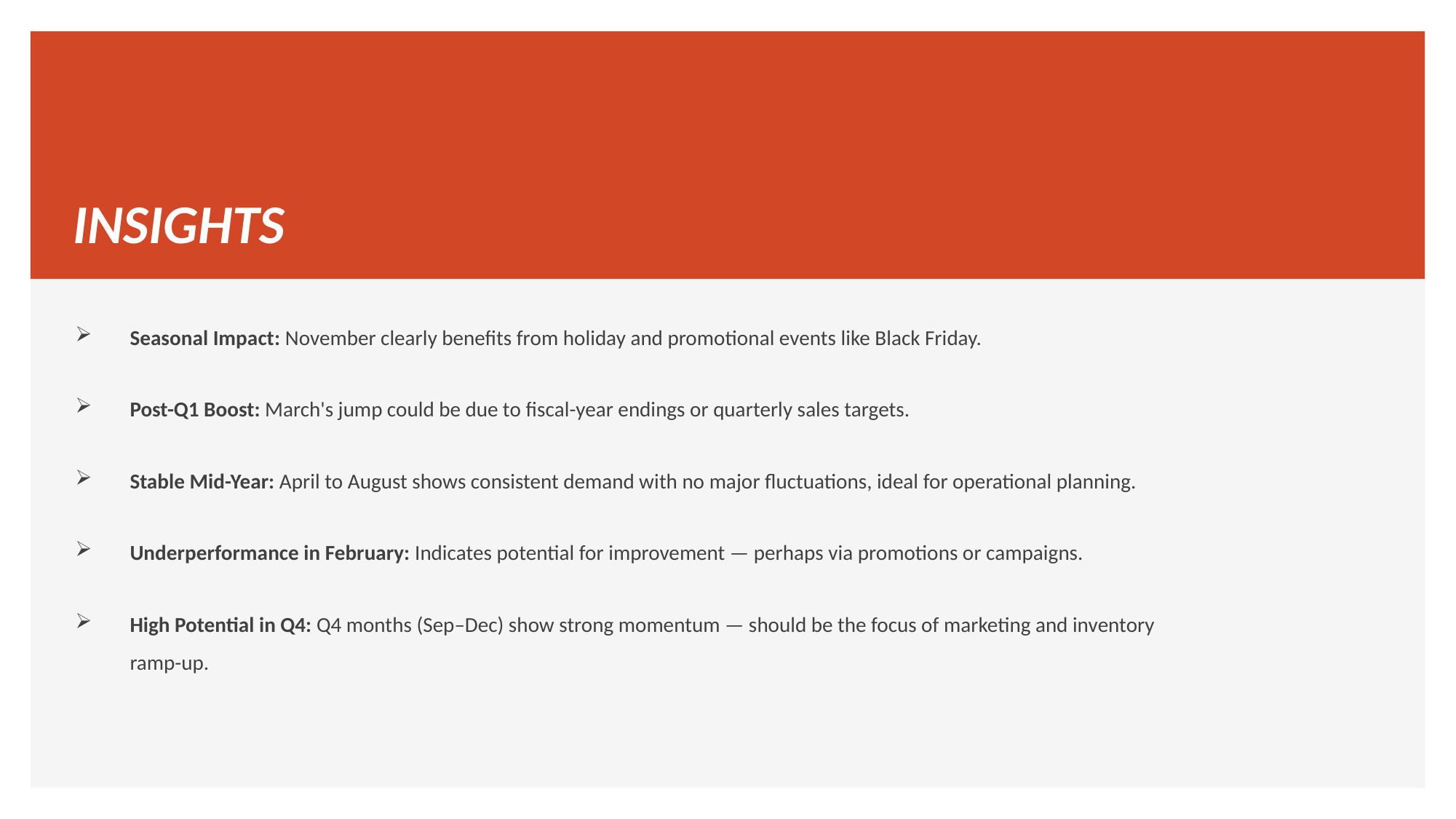

# INSIGHTS
Seasonal Impact: November clearly benefits from holiday and promotional events like Black Friday.
Post-Q1 Boost: March's jump could be due to fiscal-year endings or quarterly sales targets.
Stable Mid-Year: April to August shows consistent demand with no major fluctuations, ideal for operational planning.
Underperformance in February: Indicates potential for improvement — perhaps via promotions or campaigns.
High Potential in Q4: Q4 months (Sep–Dec) show strong momentum — should be the focus of marketing and inventory ramp-up.